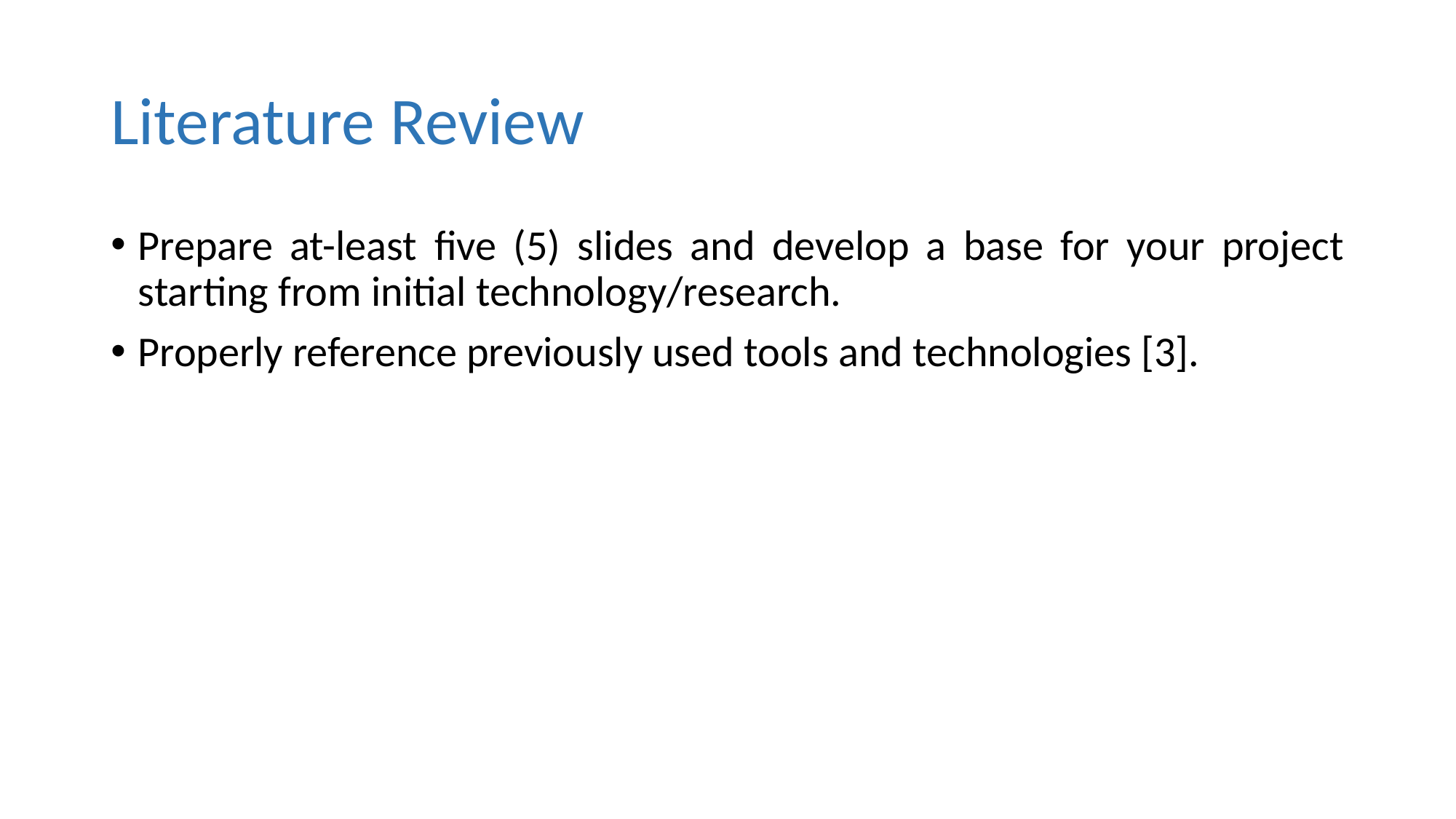

# Literature Review
Prepare at-least five (5) slides and develop a base for your project starting from initial technology/research.
Properly reference previously used tools and technologies [3].